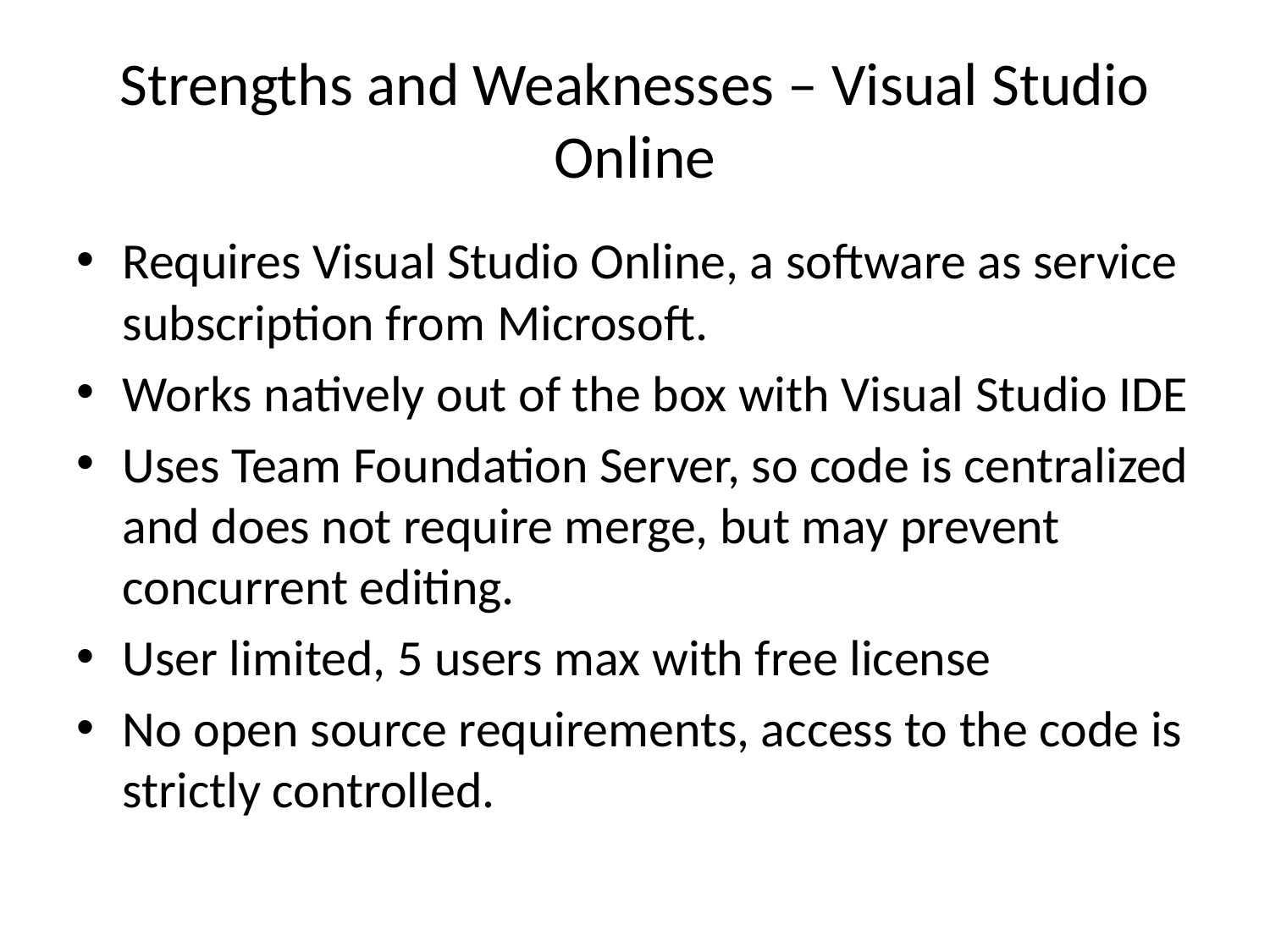

# Strengths and Weaknesses – Visual Studio Online
Requires Visual Studio Online, a software as service subscription from Microsoft.
Works natively out of the box with Visual Studio IDE
Uses Team Foundation Server, so code is centralized and does not require merge, but may prevent concurrent editing.
User limited, 5 users max with free license
No open source requirements, access to the code is strictly controlled.